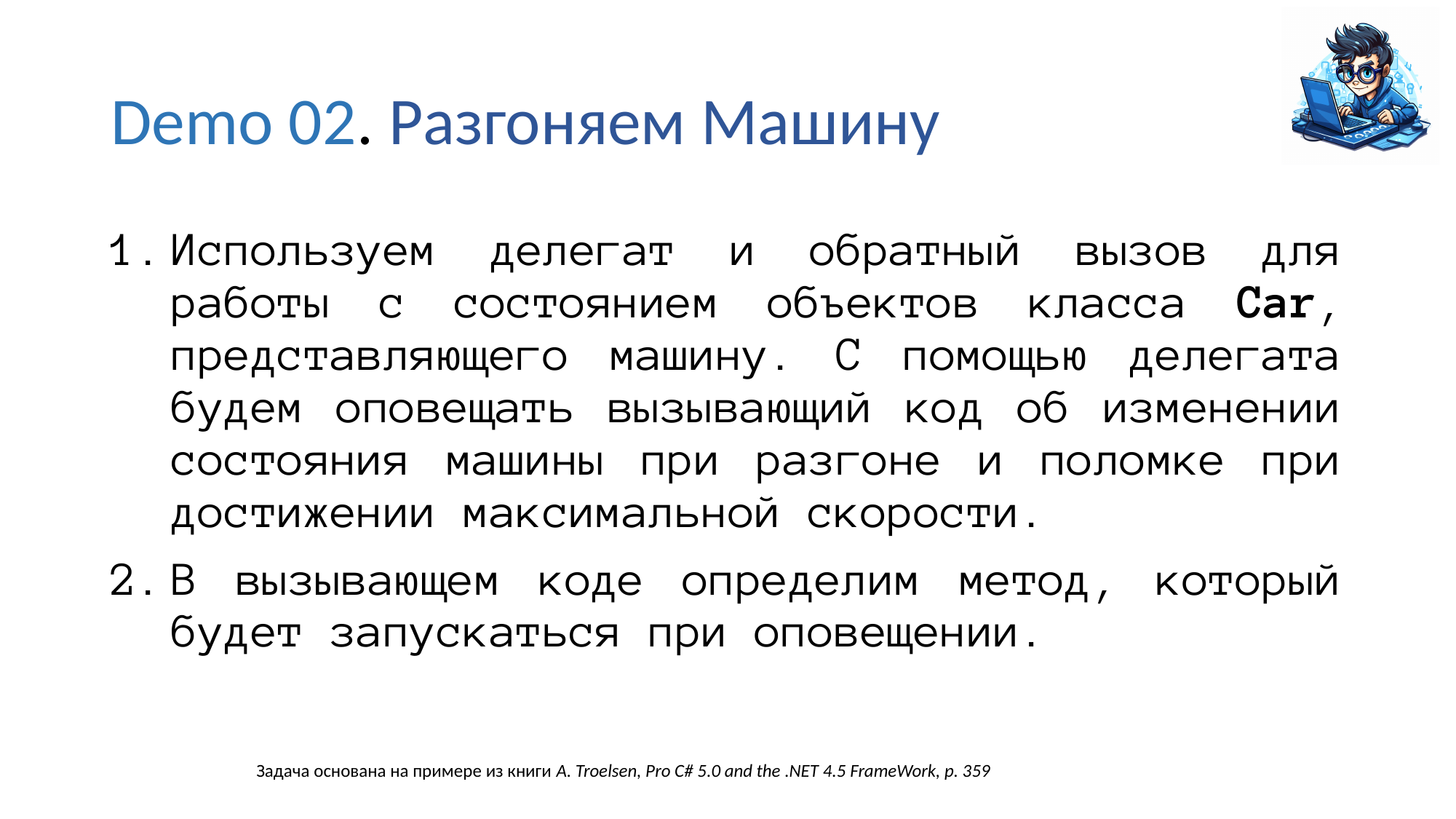

# Demo 02. Разгоняем Машину
Используем делегат и обратный вызов для работы с состоянием объектов класса Car, представляющего машину. С помощью делегата будем оповещать вызывающий код об изменении состояния машины при разгоне и поломке при достижении максимальной скорости.
В вызывающем коде определим метод, который будет запускаться при оповещении.

Задача основана на примере из книги A. Troelsen, Pro C# 5.0 and the .NET 4.5 FrameWork, p. 359